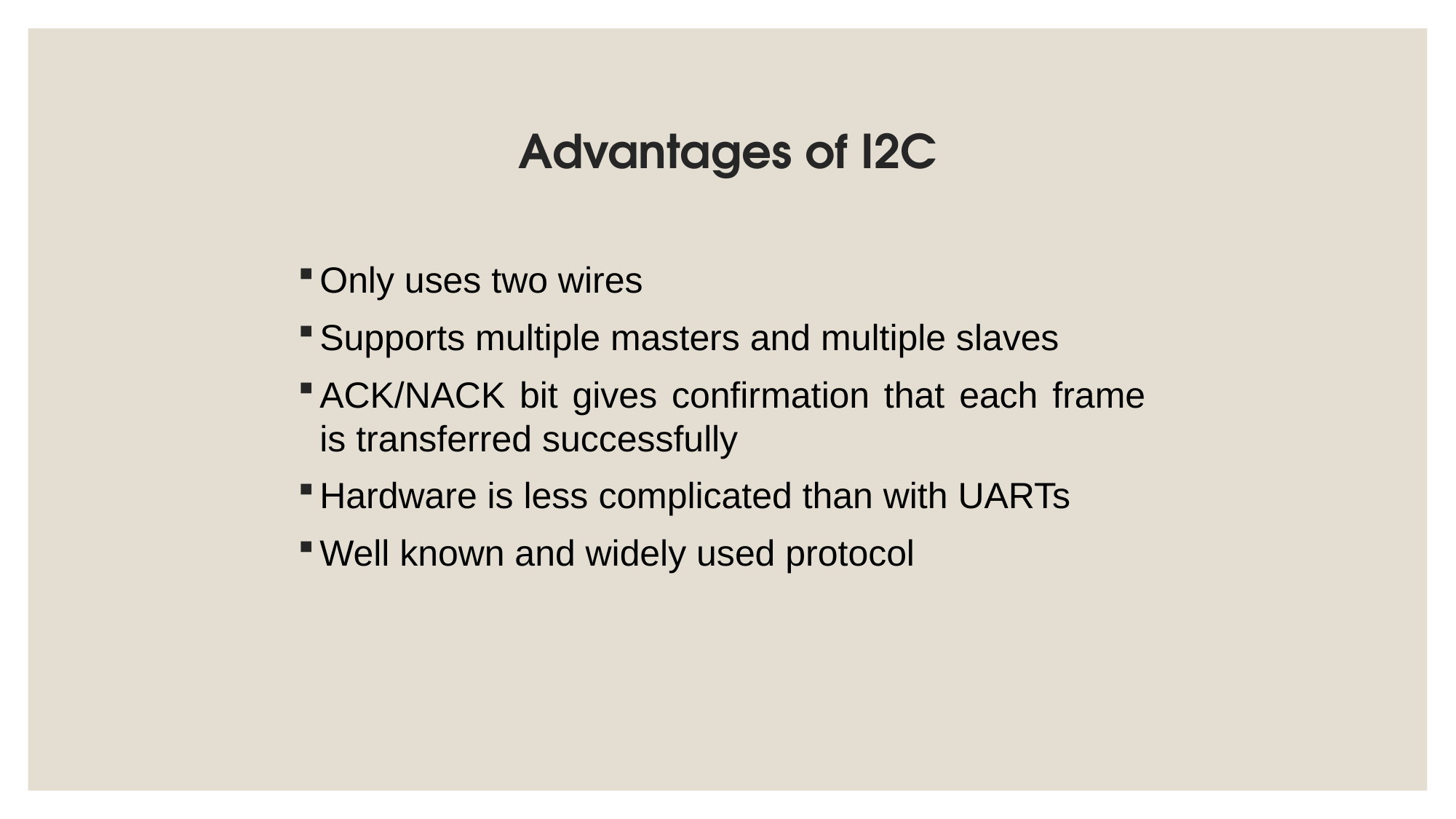

# Advantages of I2C
Only uses two wires
Supports multiple masters and multiple slaves
ACK/NACK bit gives confirmation that each frame is transferred successfully
Hardware is less complicated than with UARTs
Well known and widely used protocol